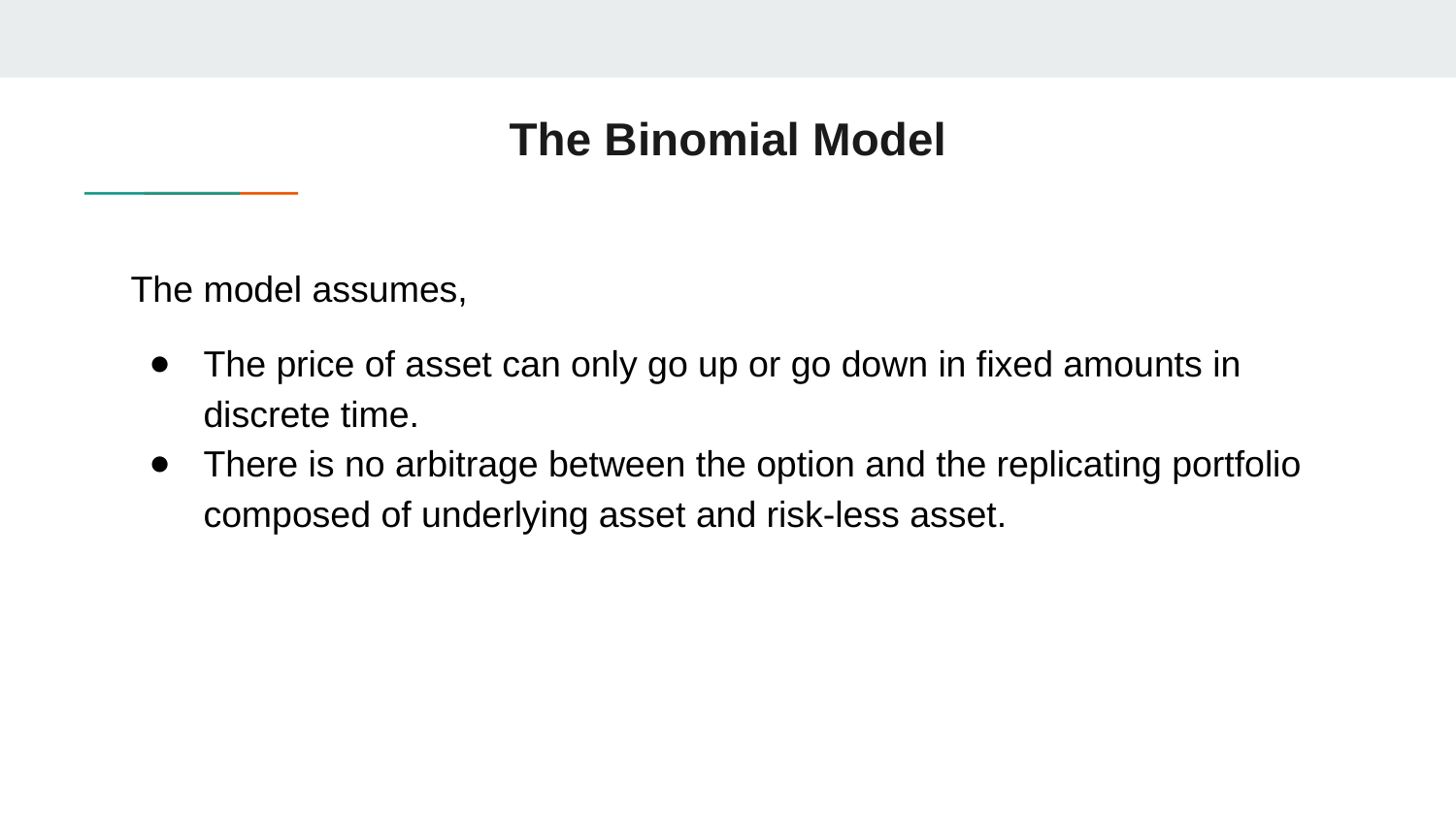

# The Binomial Model
The model assumes,
The price of asset can only go up or go down in fixed amounts in discrete time.
There is no arbitrage between the option and the replicating portfolio composed of underlying asset and risk-less asset.